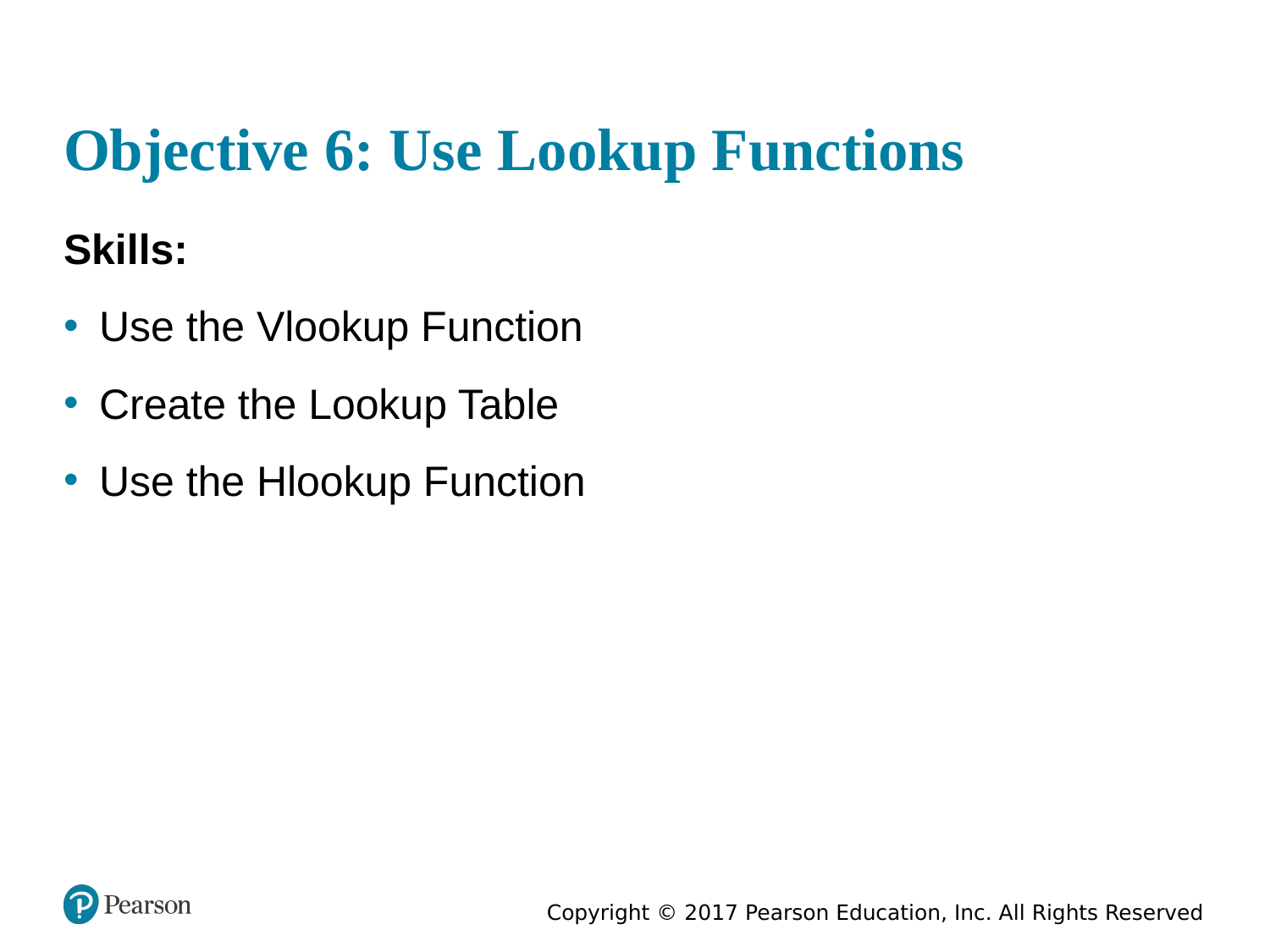

# Objective 6: Use Lookup Functions
Skills:
Use the Vlookup Function
Create the Lookup Table
Use the Hlookup Function